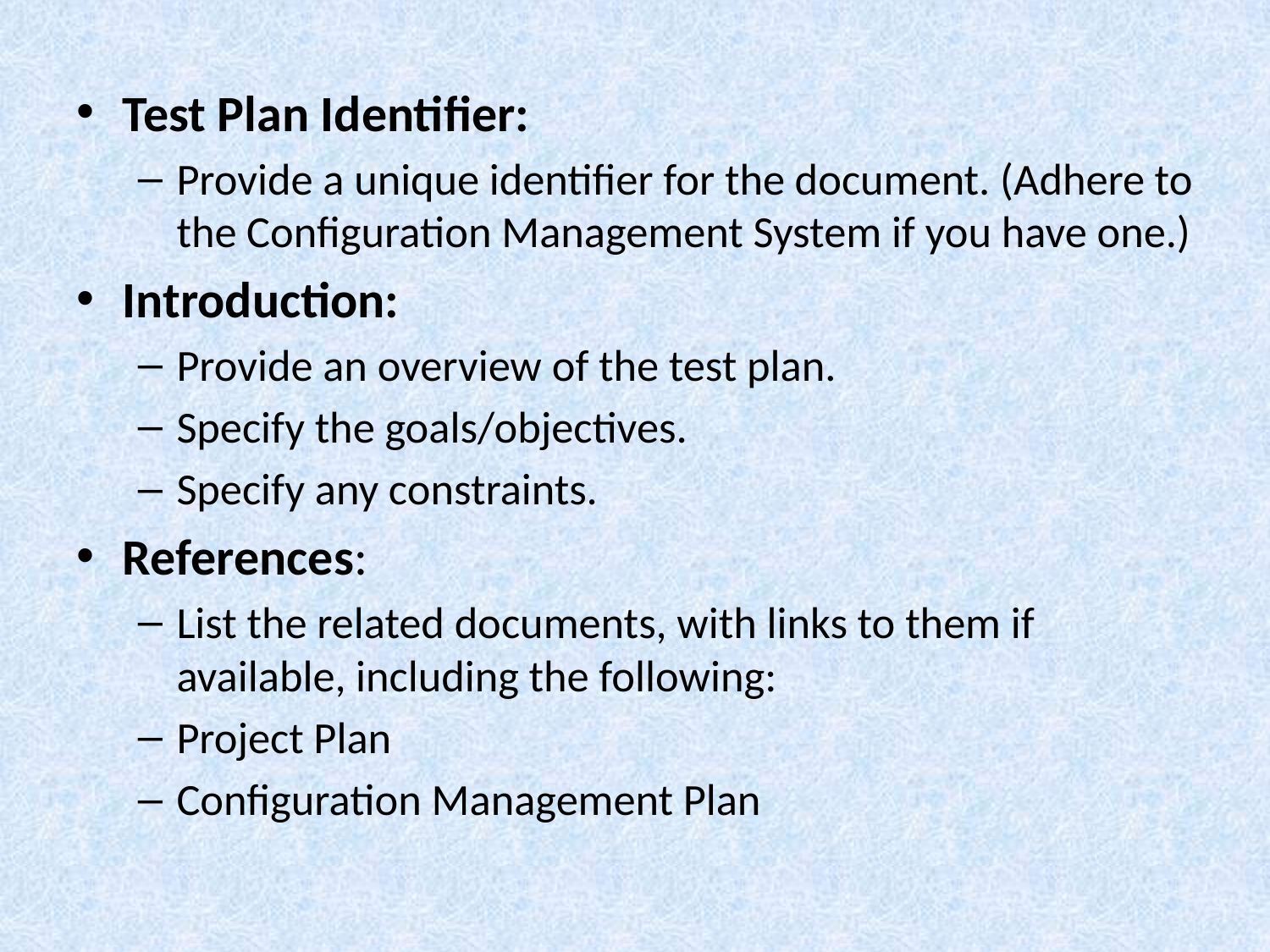

Test Plan Identifier:
Provide a unique identifier for the document. (Adhere to the Configuration Management System if you have one.)
Introduction:
Provide an overview of the test plan.
Specify the goals/objectives.
Specify any constraints.
References:
List the related documents, with links to them if available, including the following:
Project Plan
Configuration Management Plan